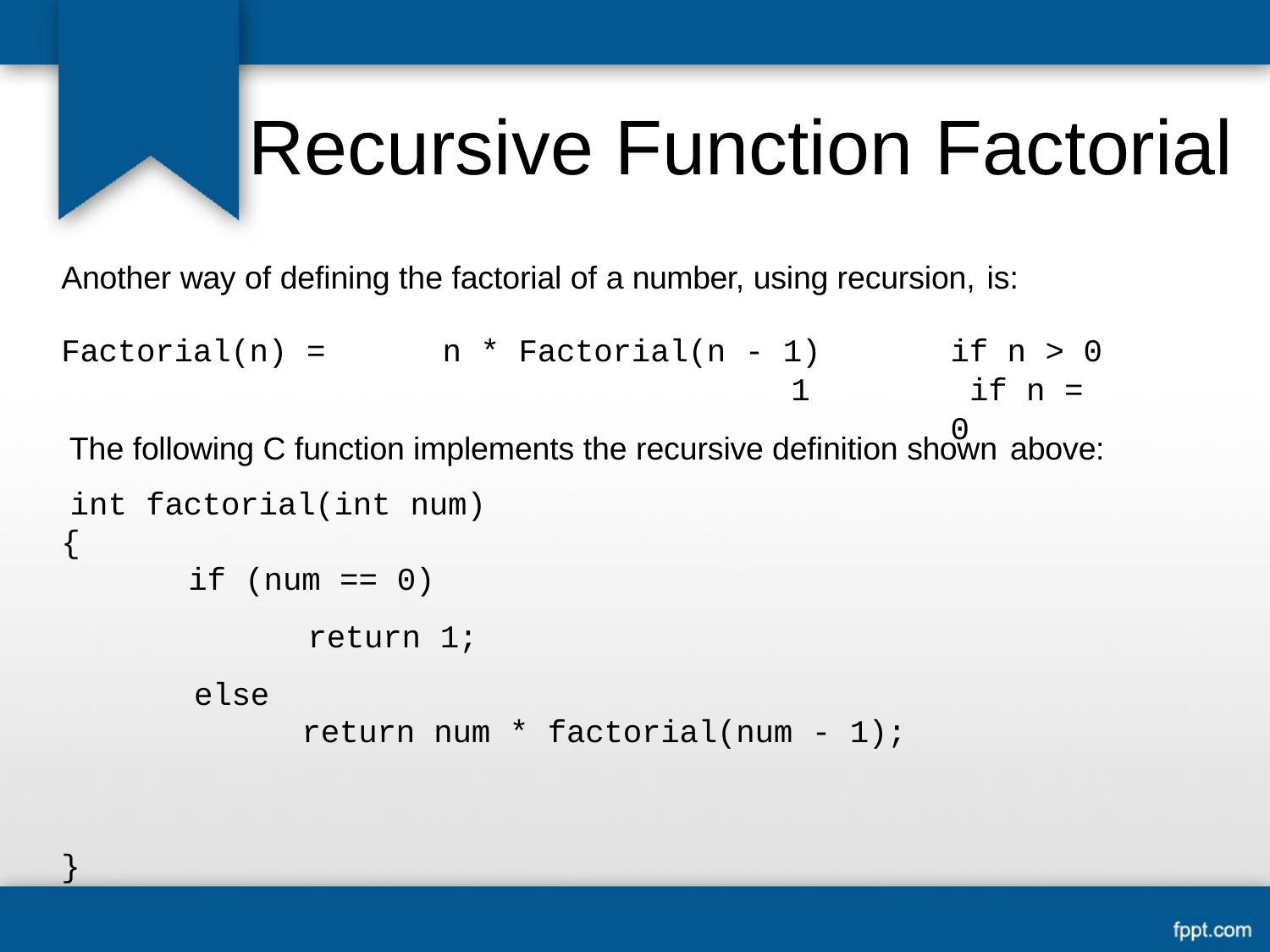

# Recursive Function Factorial
Another way of defining the factorial of a number, using recursion, is:
Factorial(n) =
n * Factorial(n - 1)
1
if n > 0  if n = 0
The following C function implements the recursive definition shown above:
int factorial(int num)
{
if (num == 0)
return 1;
else
return num * factorial(num - 1);
}